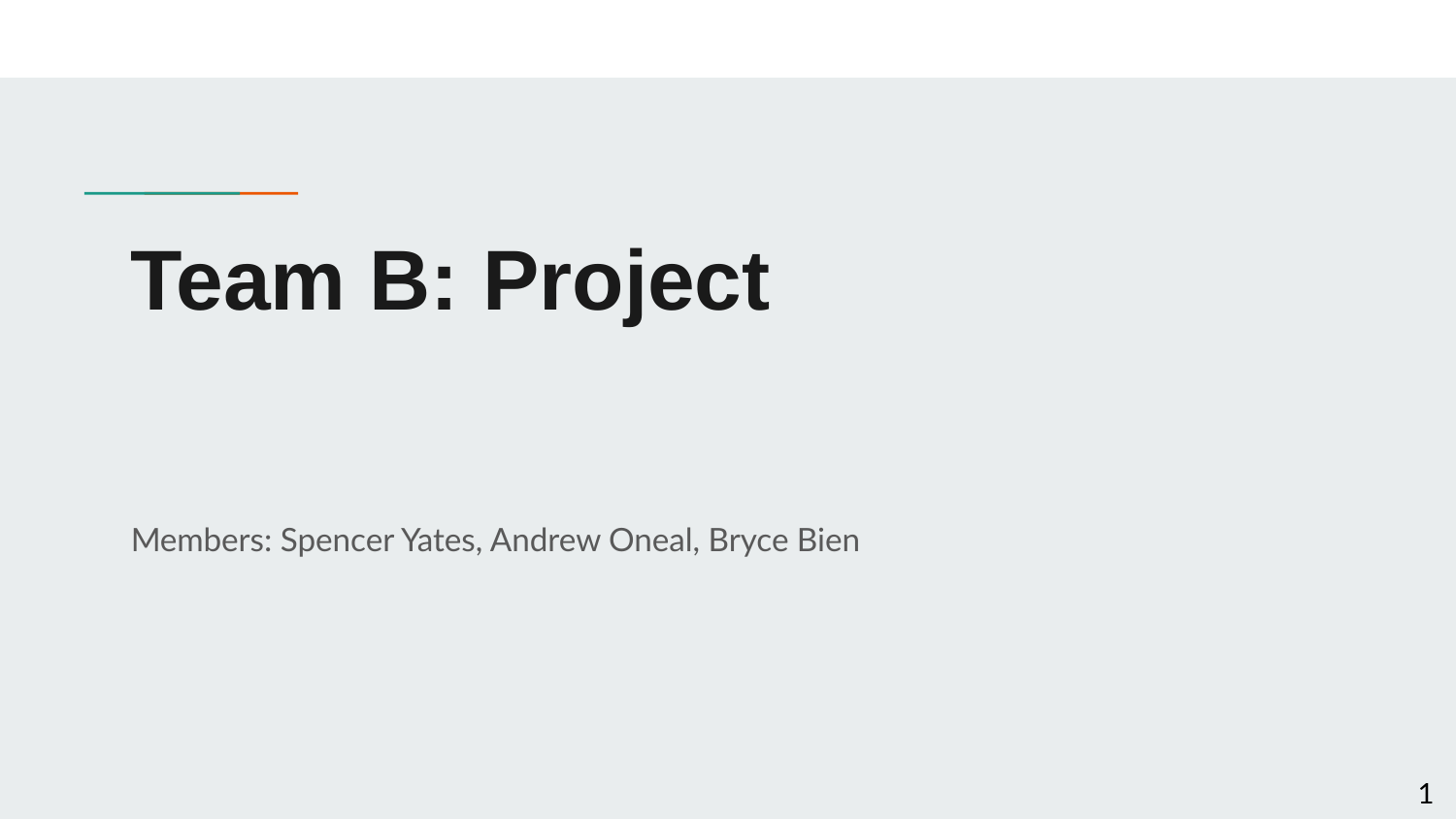

# Team B: Project
Members: Spencer Yates, Andrew Oneal, Bryce Bien
1